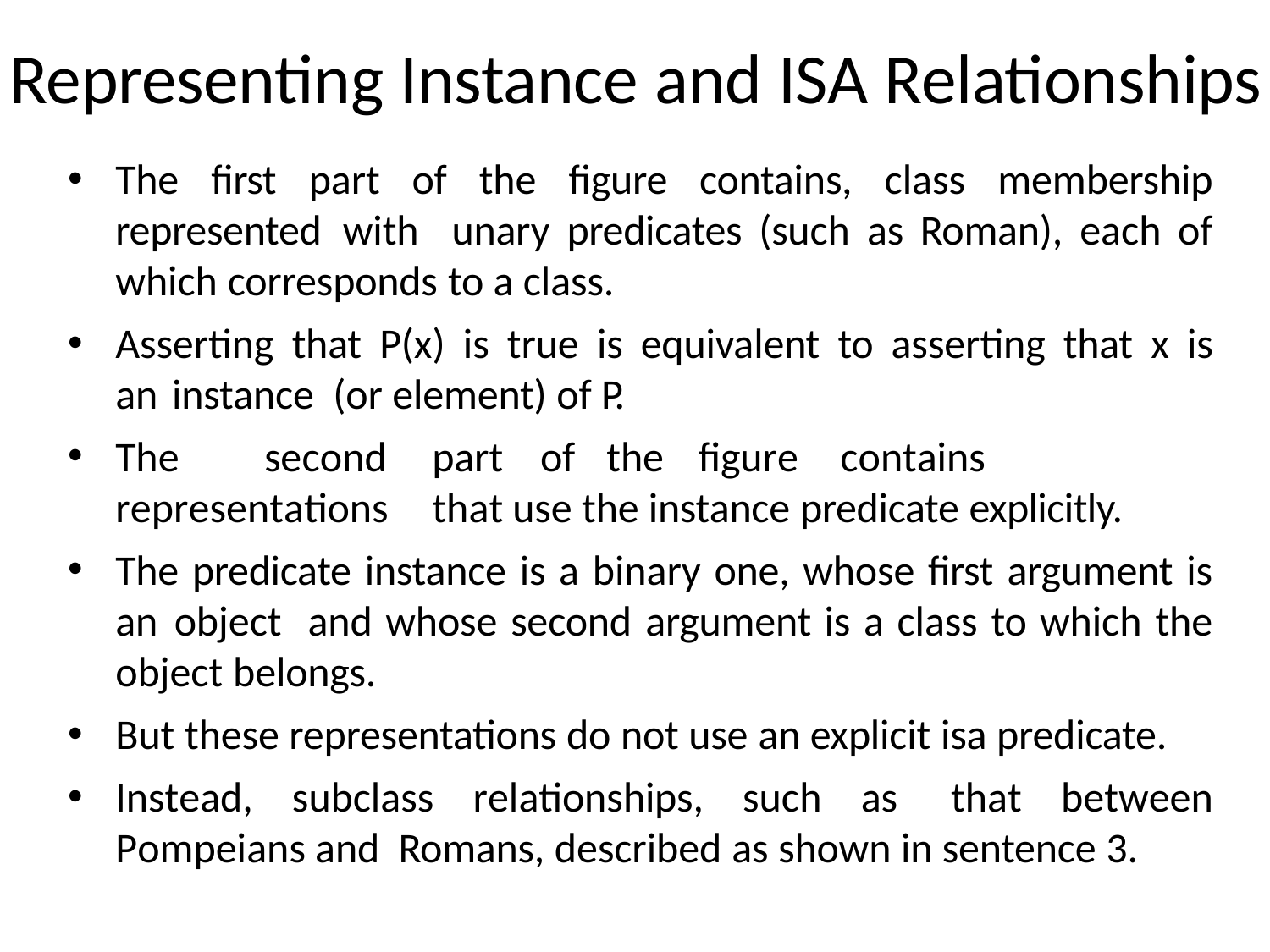

# Representing Instance and ISA Relationships
The first part of the figure contains, class membership represented with  unary predicates (such as Roman), each of which corresponds to a class.
Asserting that P(x) is true is equivalent to asserting that x is an instance  (or element) of P.
The	second	part	of	the	figure	contains representations 	that use the instance predicate explicitly.
The predicate instance is a binary one, whose first argument is an object  and whose second argument is a class to which the object belongs.
But these representations do not use an explicit isa predicate.
Instead, subclass relationships, such as	that between Pompeians and  Romans, described as shown in sentence 3.